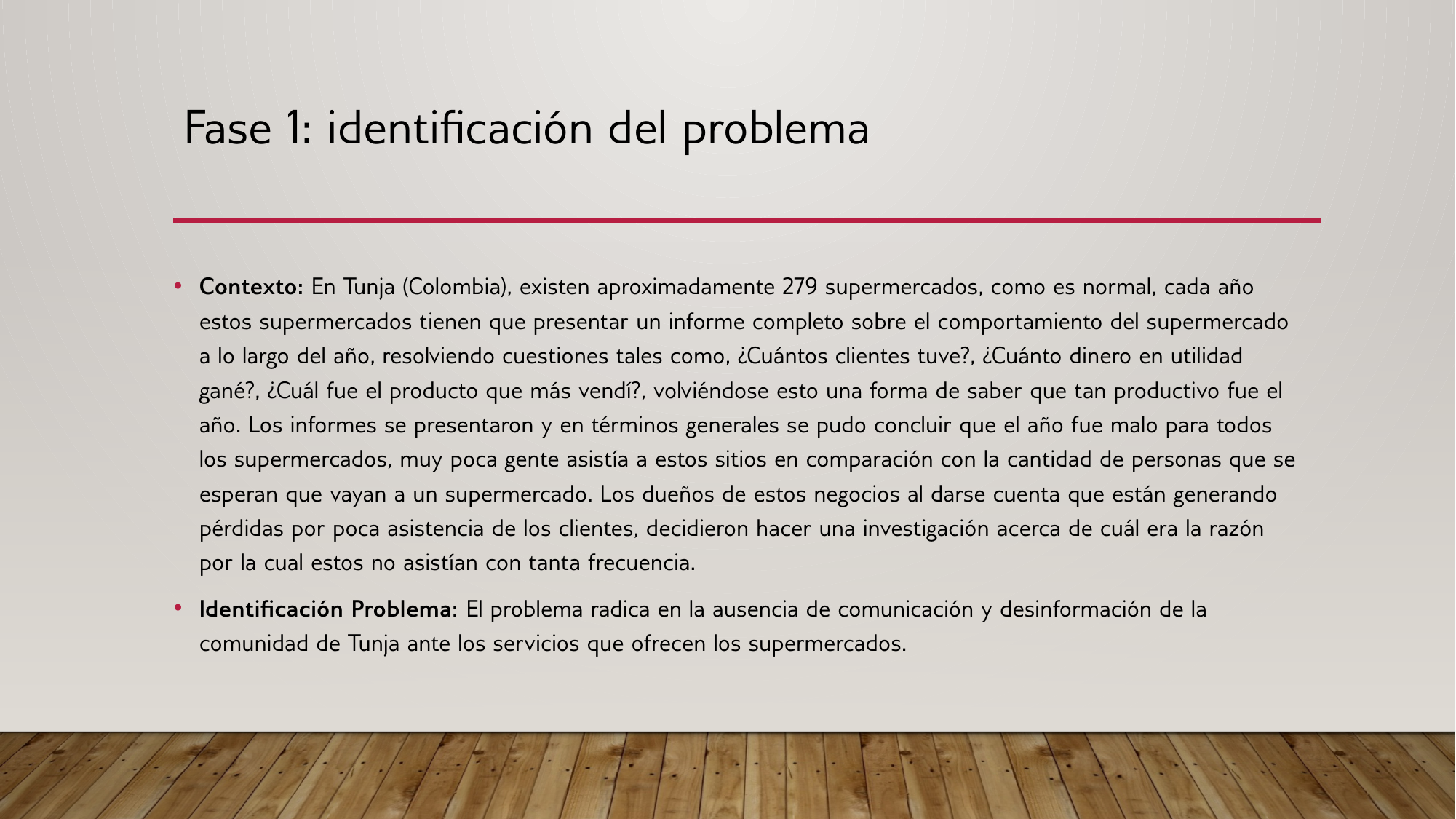

# Fase 1: identificación del problema
Contexto: En Tunja (Colombia), existen aproximadamente 279 supermercados, como es normal, cada año estos supermercados tienen que presentar un informe completo sobre el comportamiento del supermercado a lo largo del año, resolviendo cuestiones tales como, ¿Cuántos clientes tuve?, ¿Cuánto dinero en utilidad gané?, ¿Cuál fue el producto que más vendí?, volviéndose esto una forma de saber que tan productivo fue el año. Los informes se presentaron y en términos generales se pudo concluir que el año fue malo para todos los supermercados, muy poca gente asistía a estos sitios en comparación con la cantidad de personas que se esperan que vayan a un supermercado. Los dueños de estos negocios al darse cuenta que están generando pérdidas por poca asistencia de los clientes, decidieron hacer una investigación acerca de cuál era la razón por la cual estos no asistían con tanta frecuencia.
Identificación Problema: El problema radica en la ausencia de comunicación y desinformación de la comunidad de Tunja ante los servicios que ofrecen los supermercados.